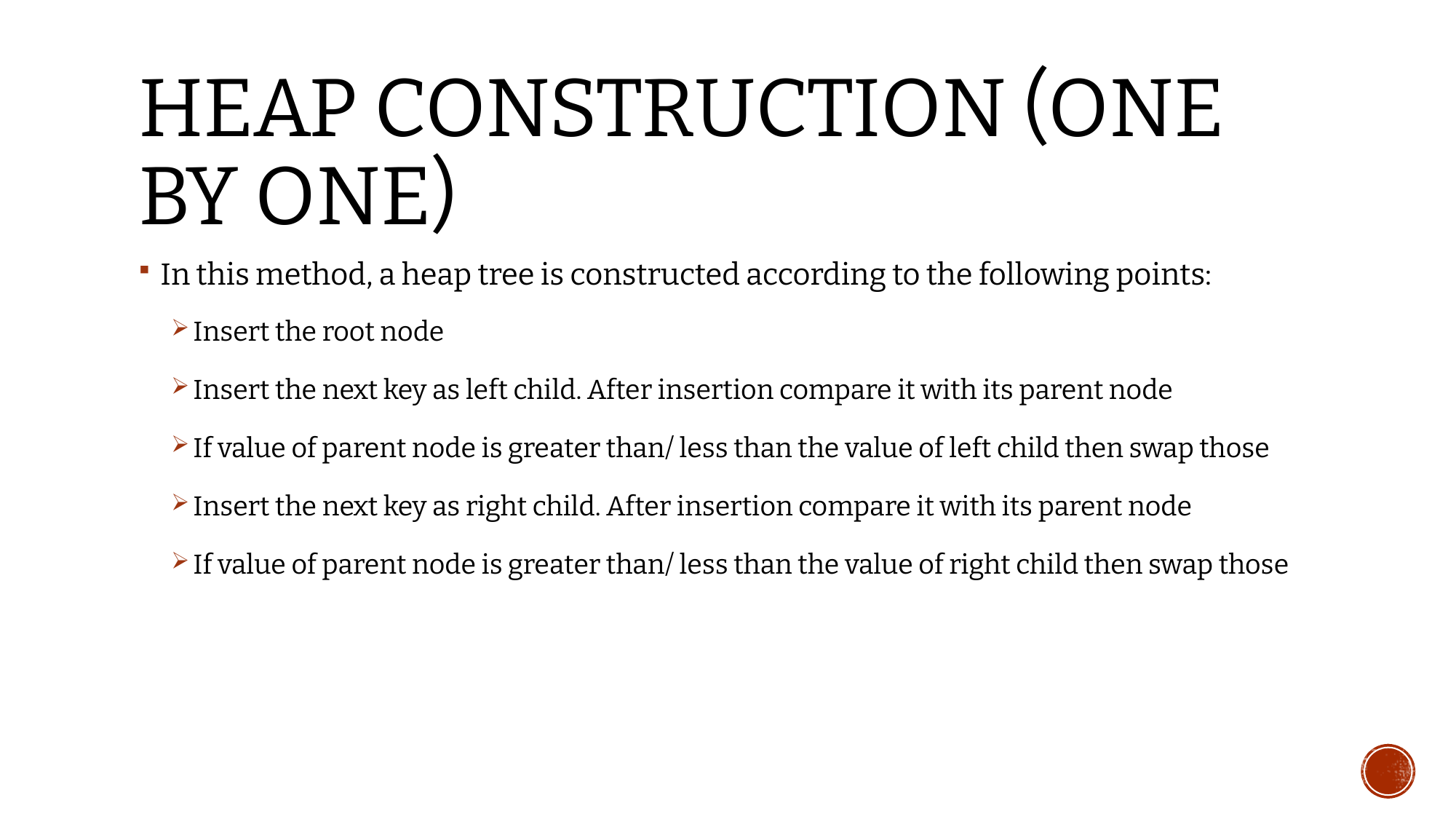

# Heap construction (one by one)
In this method, a heap tree is constructed according to the following points:
Insert the root node
Insert the next key as left child. After insertion compare it with its parent node
If value of parent node is greater than/ less than the value of left child then swap those
Insert the next key as right child. After insertion compare it with its parent node
If value of parent node is greater than/ less than the value of right child then swap those